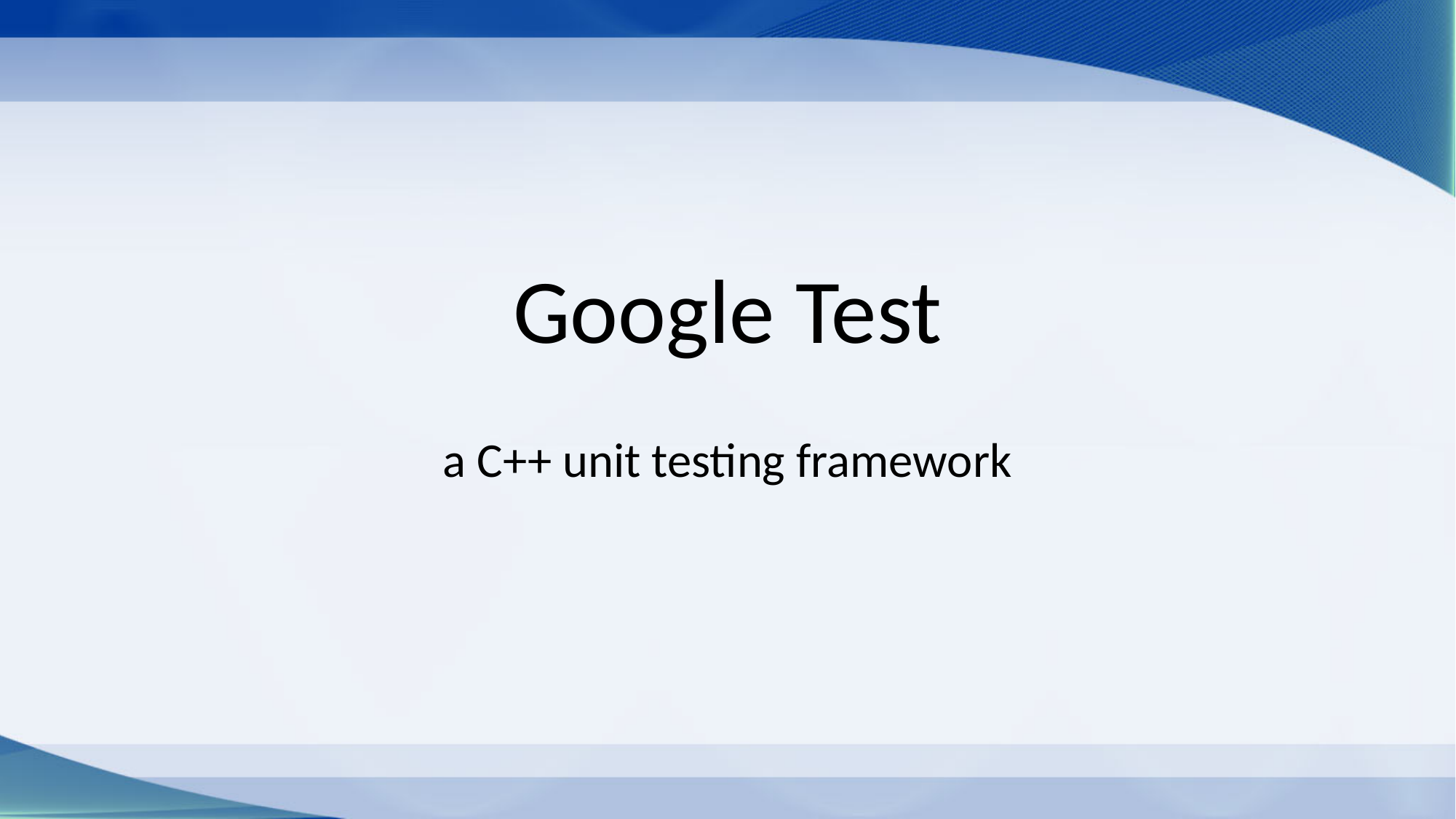

# Google Test
a C++ unit testing framework